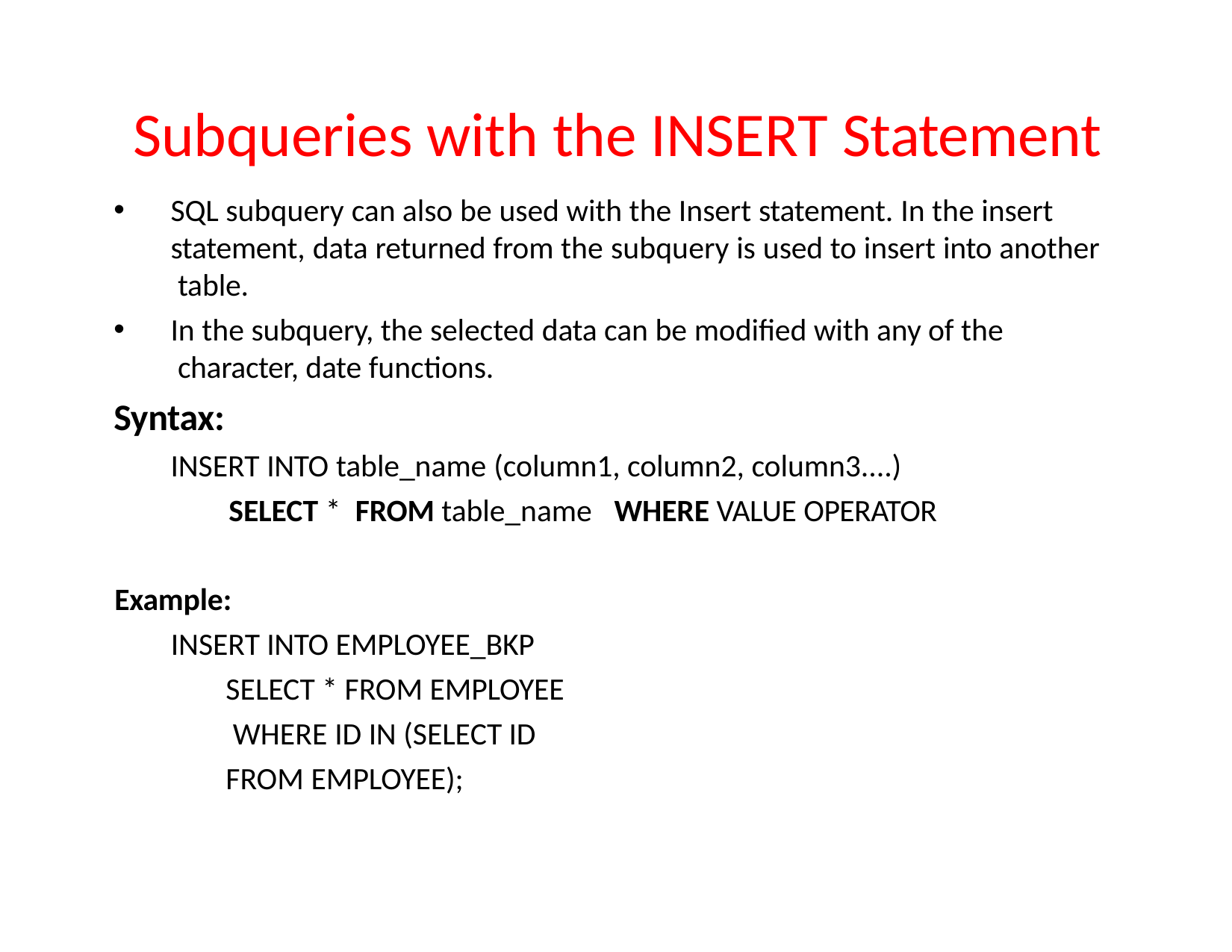

# Subqueries with the INSERT Statement
SQL subquery can also be used with the Insert statement. In the insert  statement, data returned from the subquery is used to insert into another  table.
In the subquery, the selected data can be modified with any of the  character, date functions.
Syntax:
INSERT INTO table_name (column1, column2, column3....)
SELECT * FROM table_name	WHERE VALUE OPERATOR

Example:
INSERT INTO EMPLOYEE_BKP  SELECT * FROM EMPLOYEE  WHERE ID IN (SELECT ID  FROM EMPLOYEE);